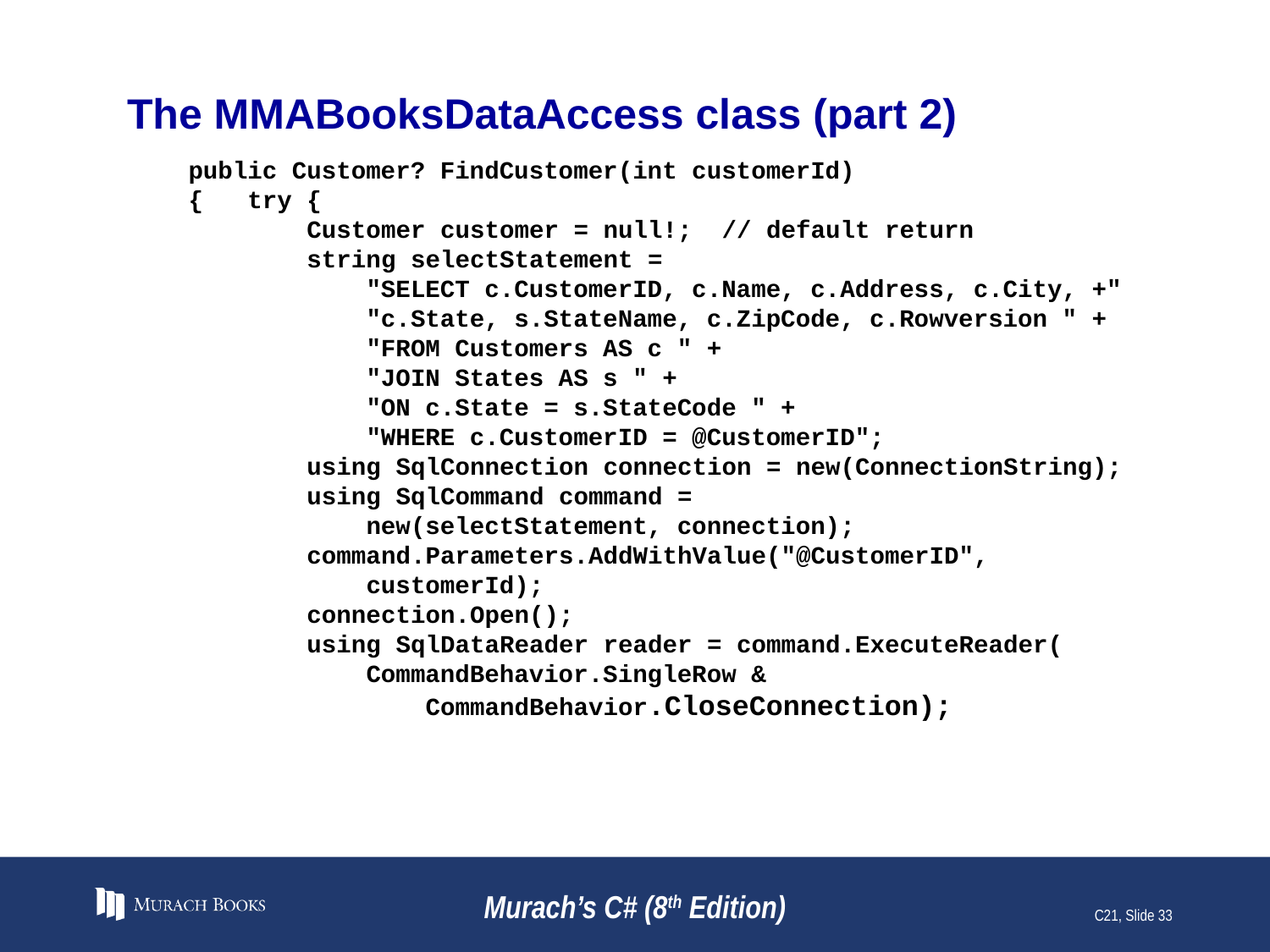

# The MMABooksDataAccess class (part 2)
    public Customer? FindCustomer(int customerId)
    {   try {
            Customer customer = null!;  // default return
            string selectStatement =
                "SELECT c.CustomerID, c.Name, c.Address, c.City, +"
                "c.State, s.StateName, c.ZipCode, c.Rowversion " +
                "FROM Customers AS c " +
                "JOIN States AS s " +
                "ON c.State = s.StateCode " +
                "WHERE c.CustomerID = @CustomerID";
            using SqlConnection connection = new(ConnectionString);
            using SqlCommand command =
                new(selectStatement, connection);
            command.Parameters.AddWithValue("@CustomerID",
                customerId);
            connection.Open();
            using SqlDataReader reader = command.ExecuteReader(
                CommandBehavior.SingleRow &
                    CommandBehavior.CloseConnection);

Murach’s C# (8th Edition)

C21, Slide 33